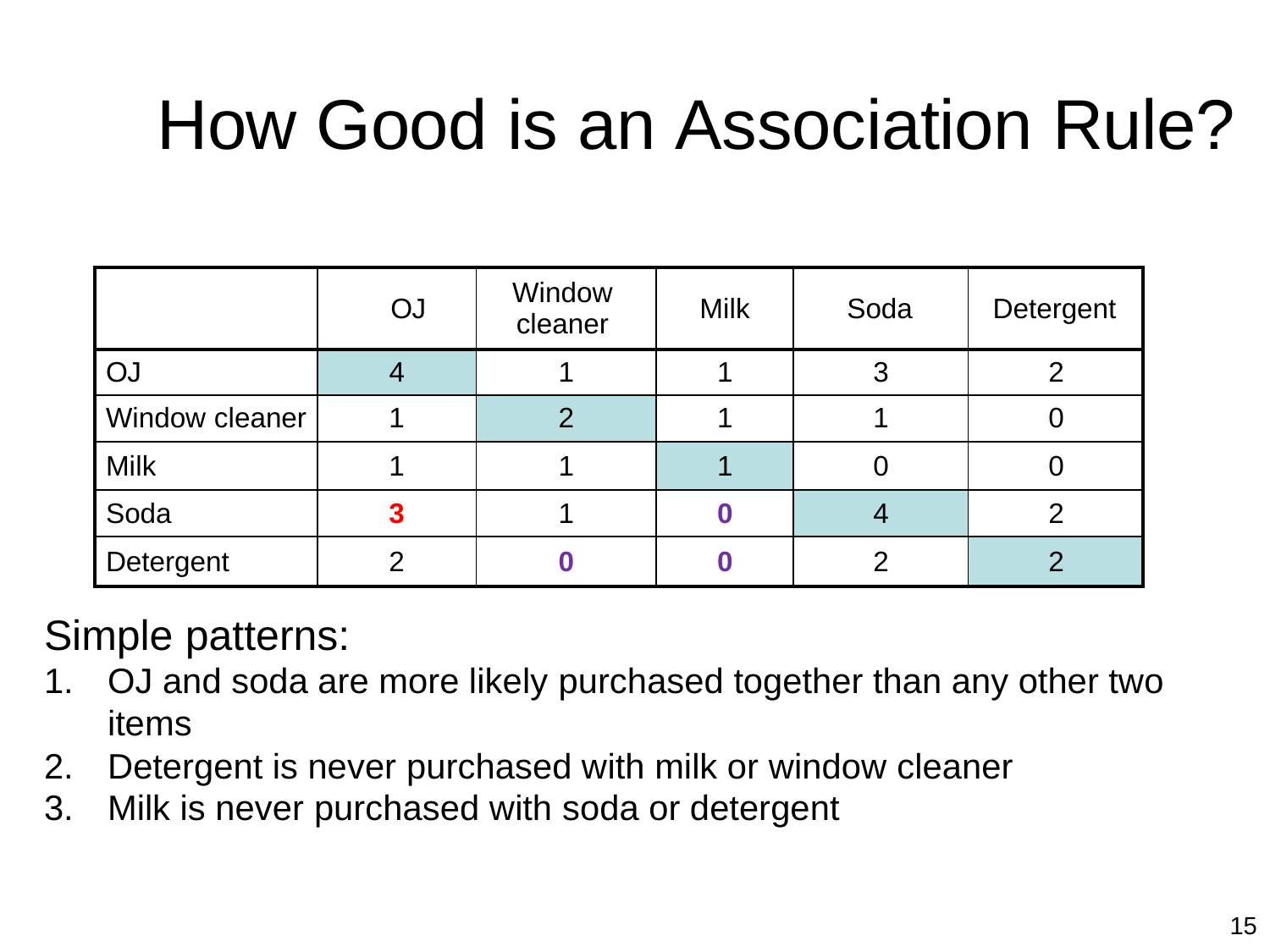

How Good is an Association Rule?
|  |  |  |  |  |  |  |  |
| --- | --- | --- | --- | --- | --- | --- | --- |
|  |  |  |  |  |  |  |  |
|  |  |  |  |  |  |  |  |
|  |  |  | OJ | Window cleaner | Milk | Soda | Detergent |
|  |  | OJ | 4 | 1 | 1 | 3 | 2 |
|  |  | Window cleaner | 1 | 2 | 1 | 1 | 0 |
|  |  | Milk | 1 | 1 | 1 | 0 | 0 |
|  |  | Soda | 3 | 1 | 0 | 4 | 2 |
|  |  | Detergent | 2 | 0 | 0 | 2 | 2 |

Simple patterns:
OJ and soda are more likely purchased together than any other two items
Detergent is never purchased with milk or window cleaner
Milk is never purchased with soda or detergent
15